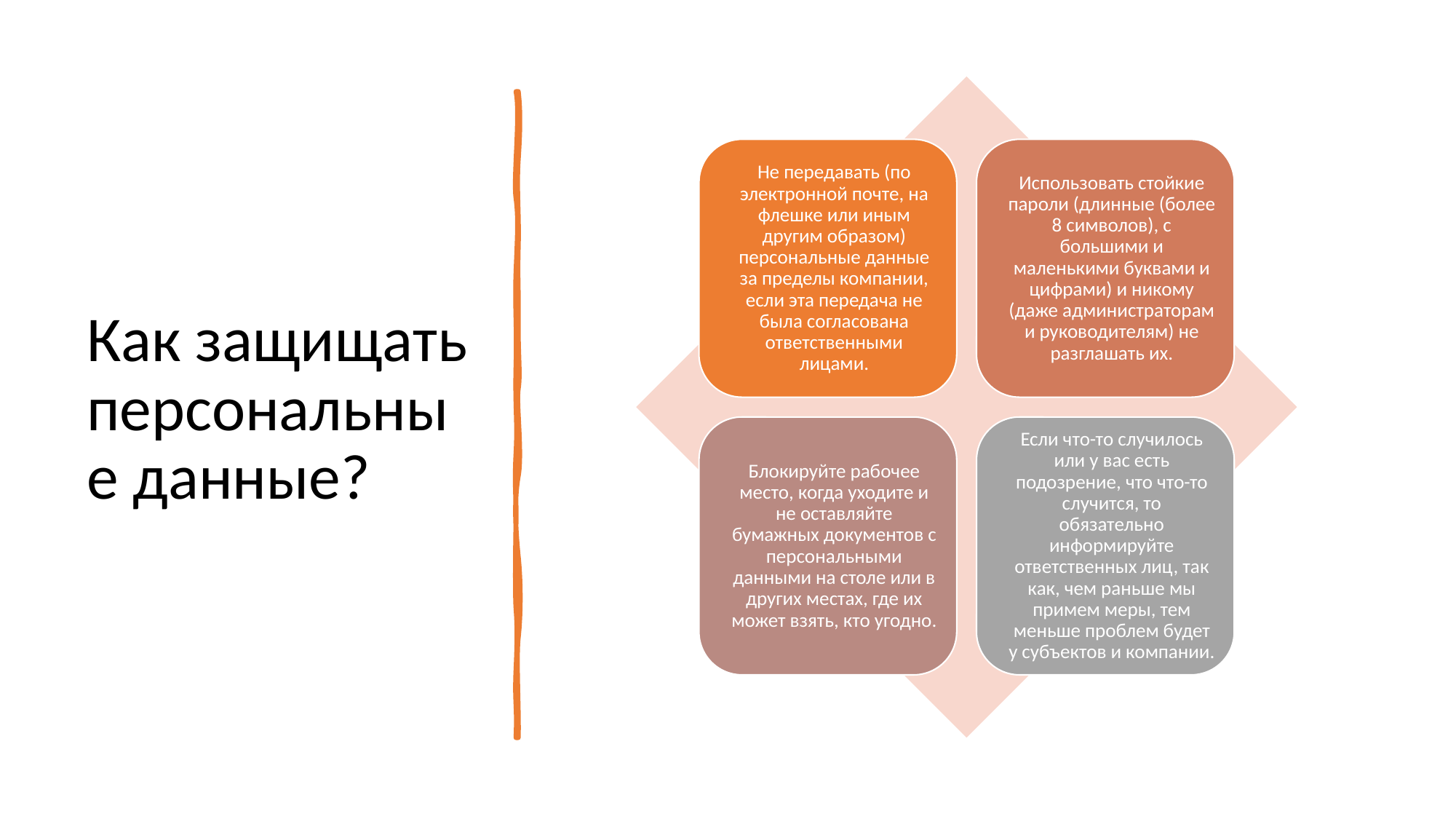

Не передавать (по электронной почте, на флешке или иным другим образом) персональные данные за пределы компании, если эта передача не была согласована ответственными лицами.
Использовать стойкие пароли (длинные (более 8 символов), с большими и маленькими буквами и цифрами) и никому (даже администраторам и руководителям) не разглашать их.
Блокируйте рабочее место, когда уходите и не оставляйте бумажных документов с персональными данными на столе или в других местах, где их может взять, кто угодно.
Если что-то случилось или у вас есть подозрение, что что-то случится, то обязательно информируйте ответственных лиц, так как, чем раньше мы примем меры, тем меньше проблем будет у субъектов и компании.
# Как защищать персональные данные?